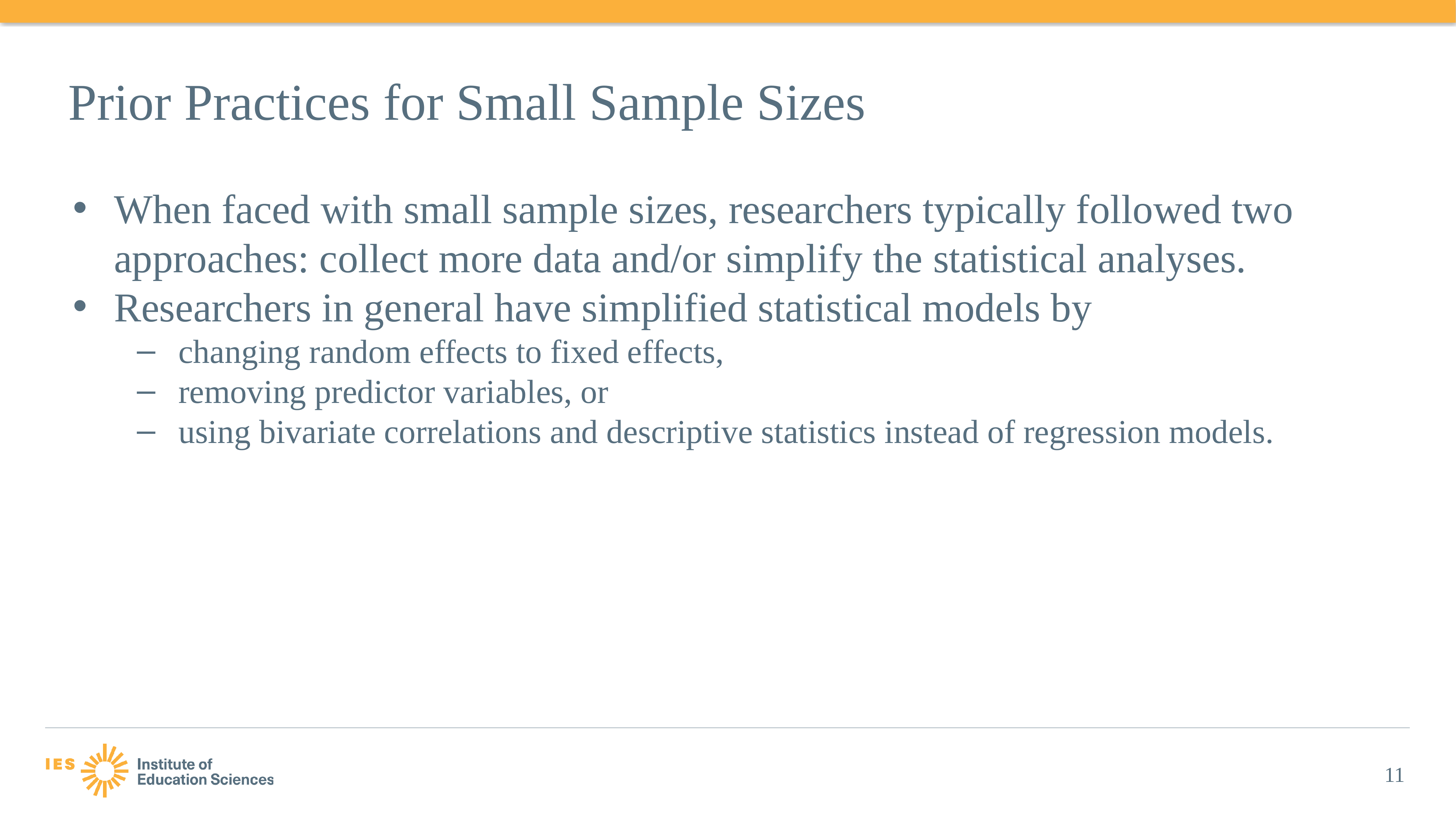

# Prior Practices for Small Sample Sizes
When faced with small sample sizes, researchers typically followed two approaches: collect more data and/or simplify the statistical analyses.
Researchers in general have simplified statistical models by
changing random effects to fixed effects,
removing predictor variables, or
using bivariate correlations and descriptive statistics instead of regression models.
11